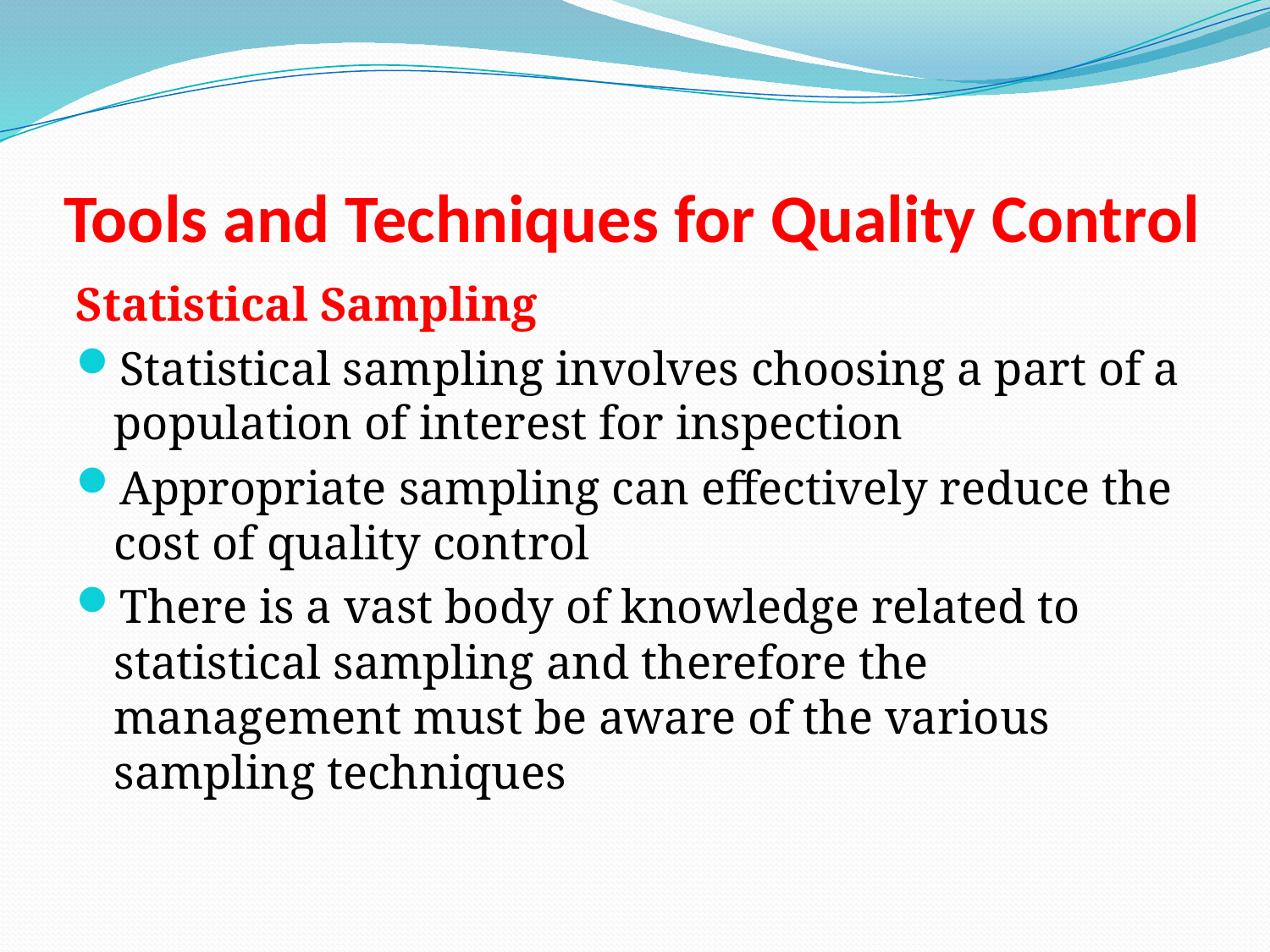

# Tools and Techniques for Quality Control
Statistical Sampling
Statistical sampling involves choosing a part of a population of interest for inspection
Appropriate sampling can effectively reduce the cost of quality control
There is a vast body of knowledge related to statistical sampling and therefore the management must be aware of the various sampling techniques